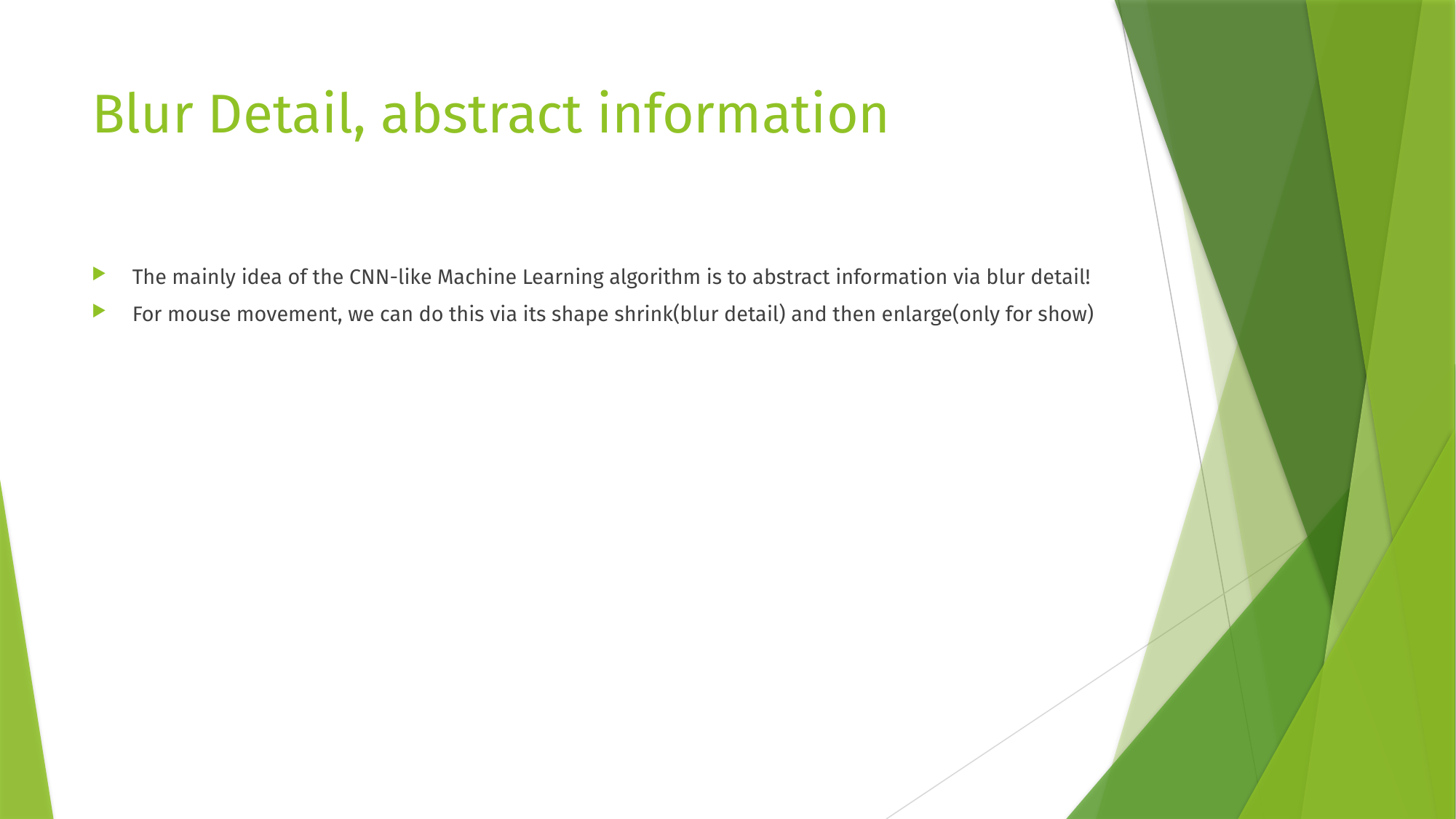

# Blur Detail, abstract information
The mainly idea of the CNN-like Machine Learning algorithm is to abstract information via blur detail!
For mouse movement, we can do this via its shape shrink(blur detail) and then enlarge(only for show)